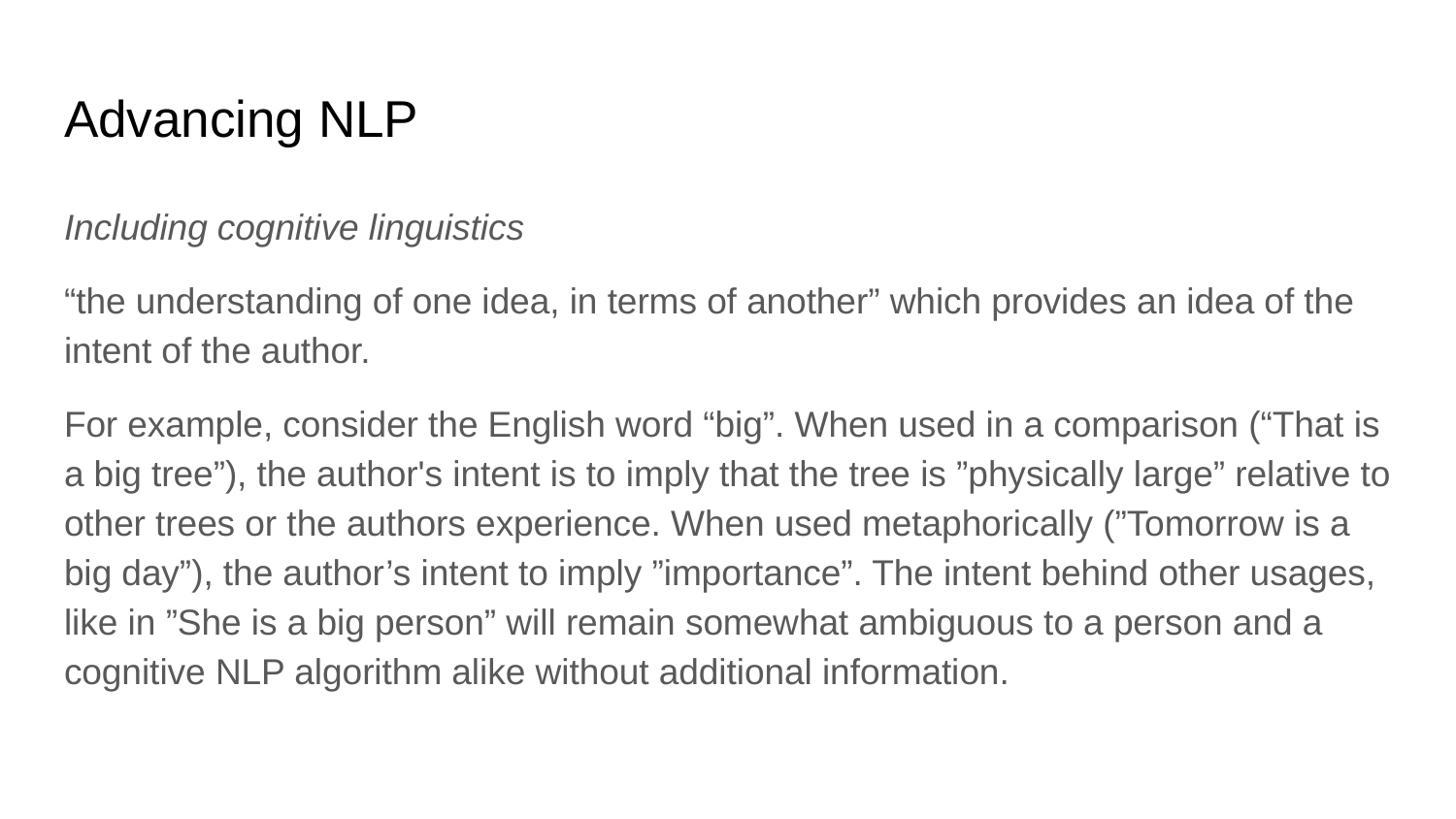

# Advancing NLP
Including cognitive linguistics
“the understanding of one idea, in terms of another” which provides an idea of the intent of the author.
For example, consider the English word “big”. When used in a comparison (“That is a big tree”), the author's intent is to imply that the tree is ”physically large” relative to other trees or the authors experience. When used metaphorically (”Tomorrow is a big day”), the author’s intent to imply ”importance”. The intent behind other usages, like in ”She is a big person” will remain somewhat ambiguous to a person and a cognitive NLP algorithm alike without additional information.